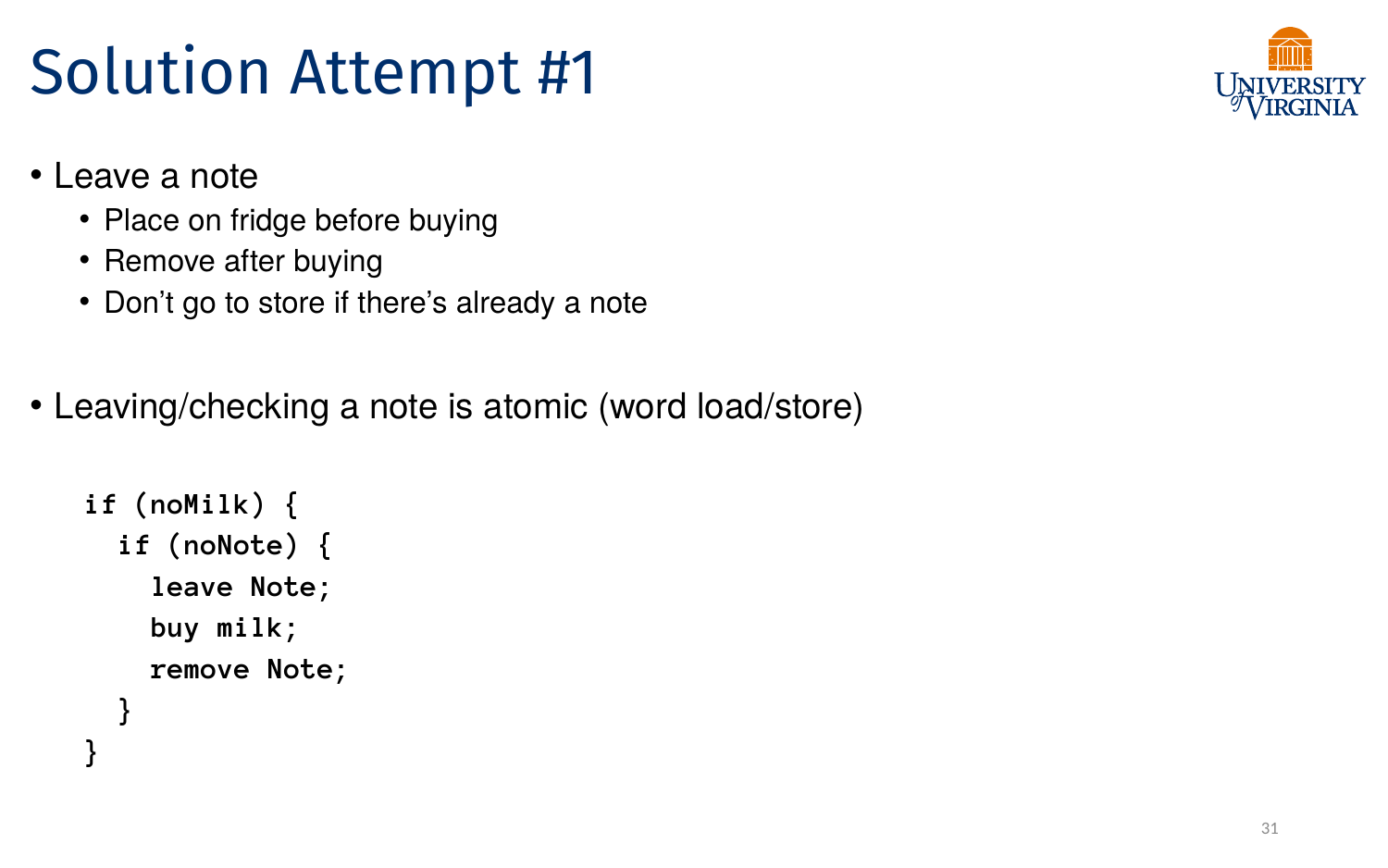

# Solution Attempt #1
Leave a note
Place on fridge before buying
Remove after buying
Don’t go to store if there’s already a note

Leaving/checking a note is atomic (word load/store)

if (noMilk) {
  if (noNote) {
    leave Note;
    buy milk;
    remove Note;
  }
}
31